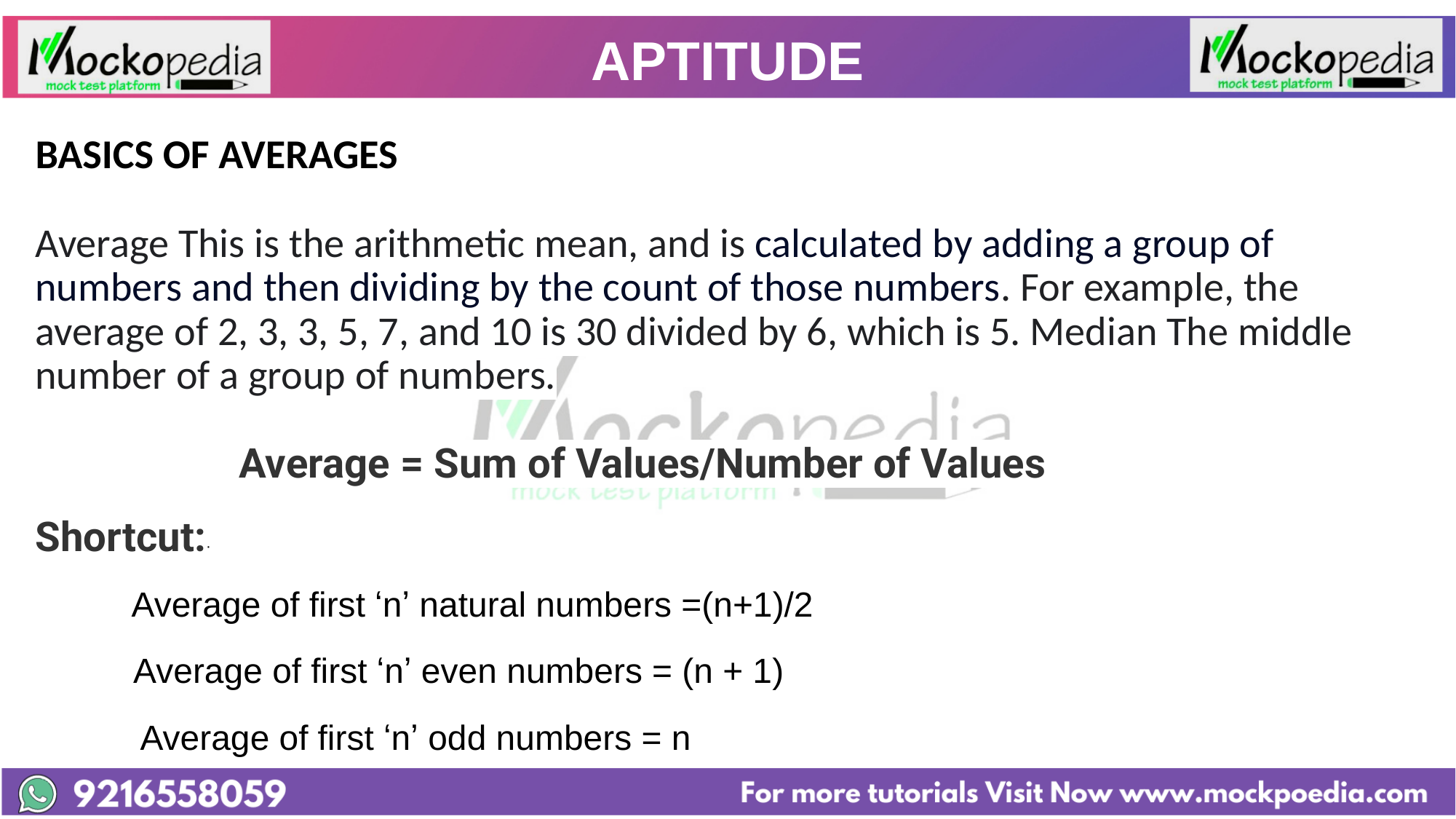

# APTITUDE
BASICS OF AVERAGES

Average This is the arithmetic mean, and is calculated by adding a group of numbers and then dividing by the count of those numbers. For example, the average of 2, 3, 3, 5, 7, and 10 is 30 divided by 6, which is 5. Median The middle number of a group of numbers.

                    Average = Sum of Values/Number of Values
Shortcut:·
           Average of first ʻnʼ natural numbers =(n+1)/2
           Average of first ʻnʼ even numbers = (n + 1)
            Average of first ʻnʼ odd numbers = n